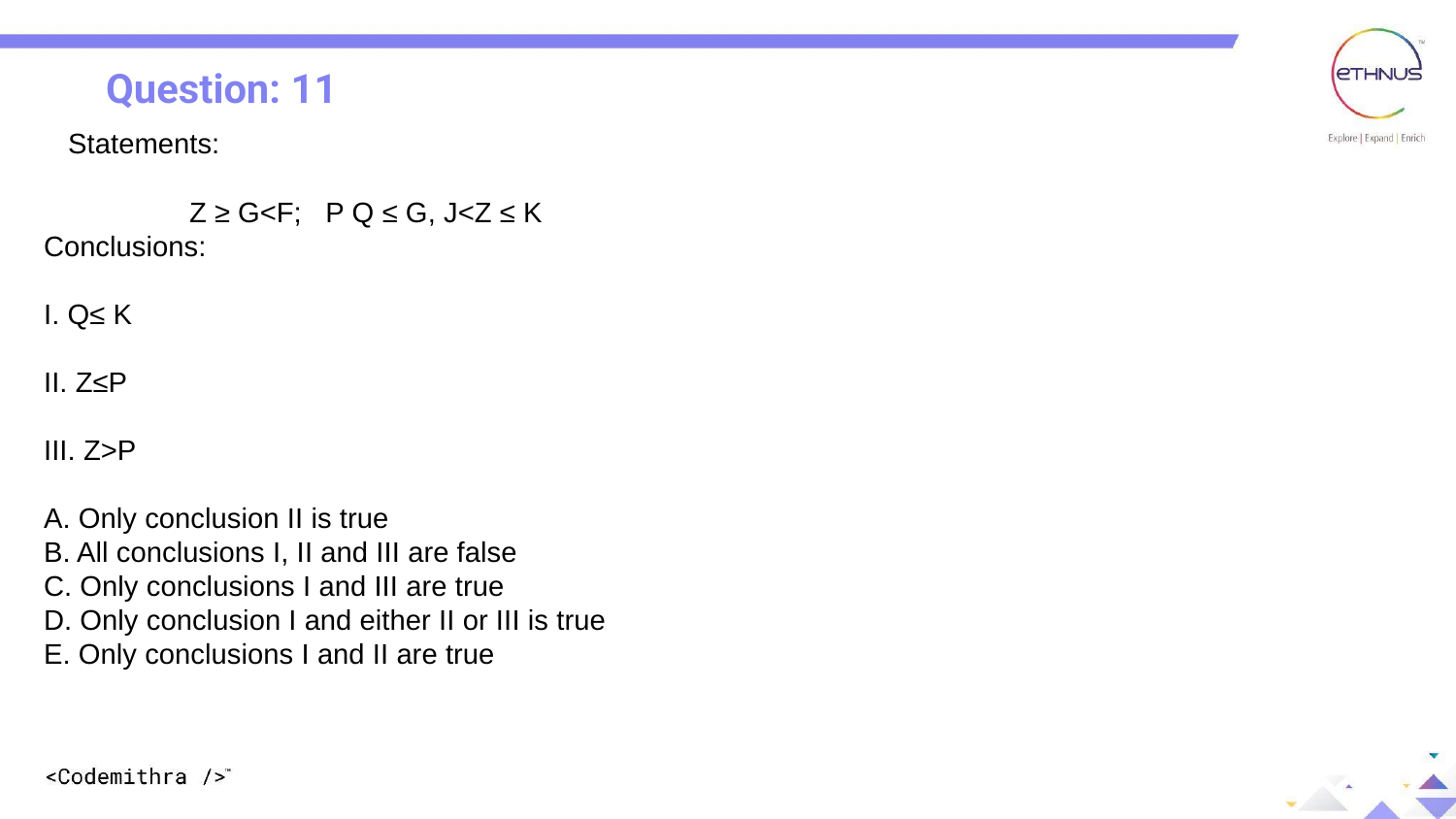

Question: 11
   Statements:

	Z ≥ G<F;   P Q ≤ G, J<Z ≤ K
Conclusions:

I. Q≤ K

II. Z≤P

III. Z>P

A. Only conclusion II is true
B. All conclusions I, II and III are false
C. Only conclusions I and III are true
D. Only conclusion I and either II or III is true
E. Only conclusions I and II are true